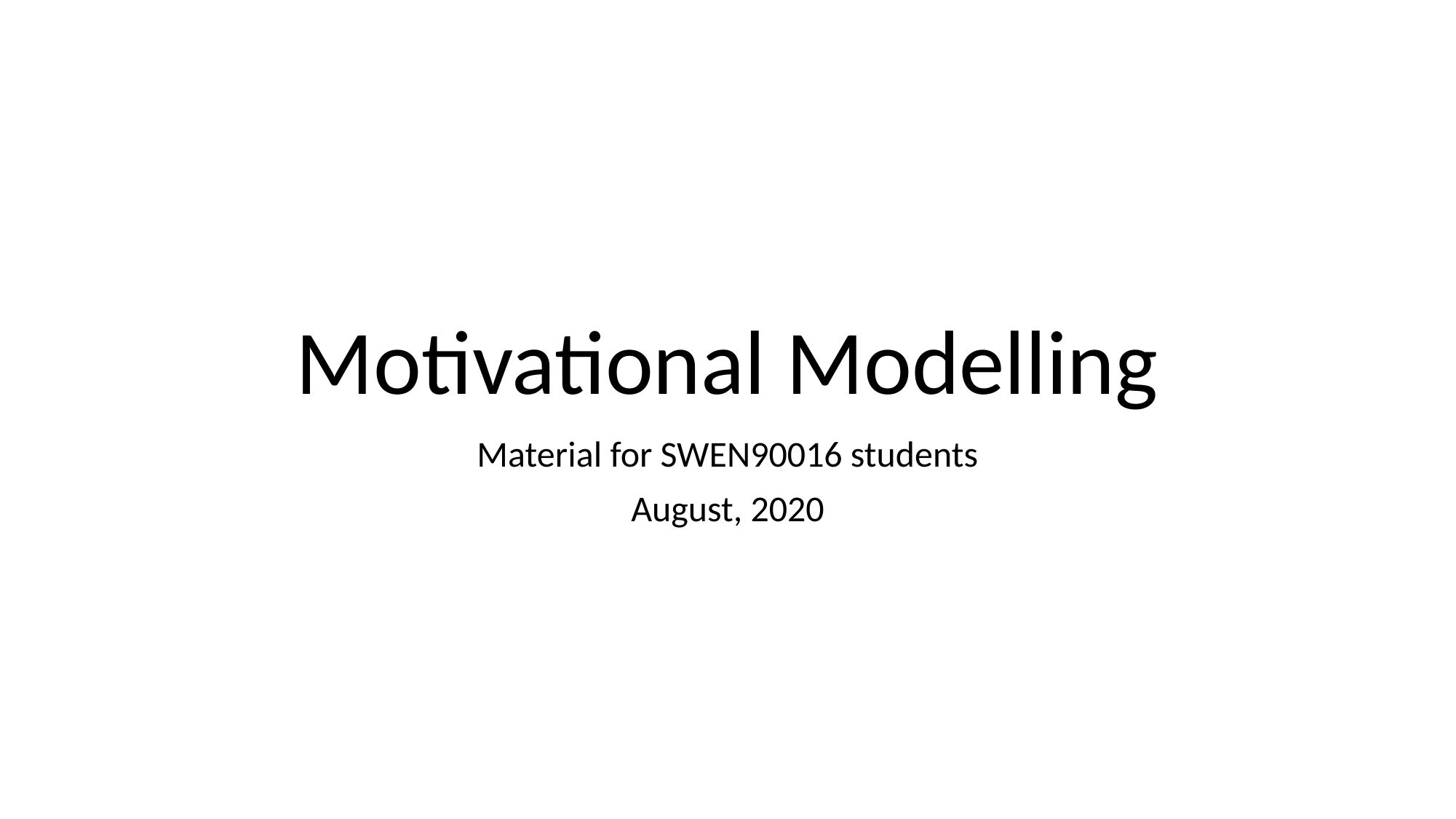

# Motivational Modelling
Material for SWEN90016 students
August, 2020